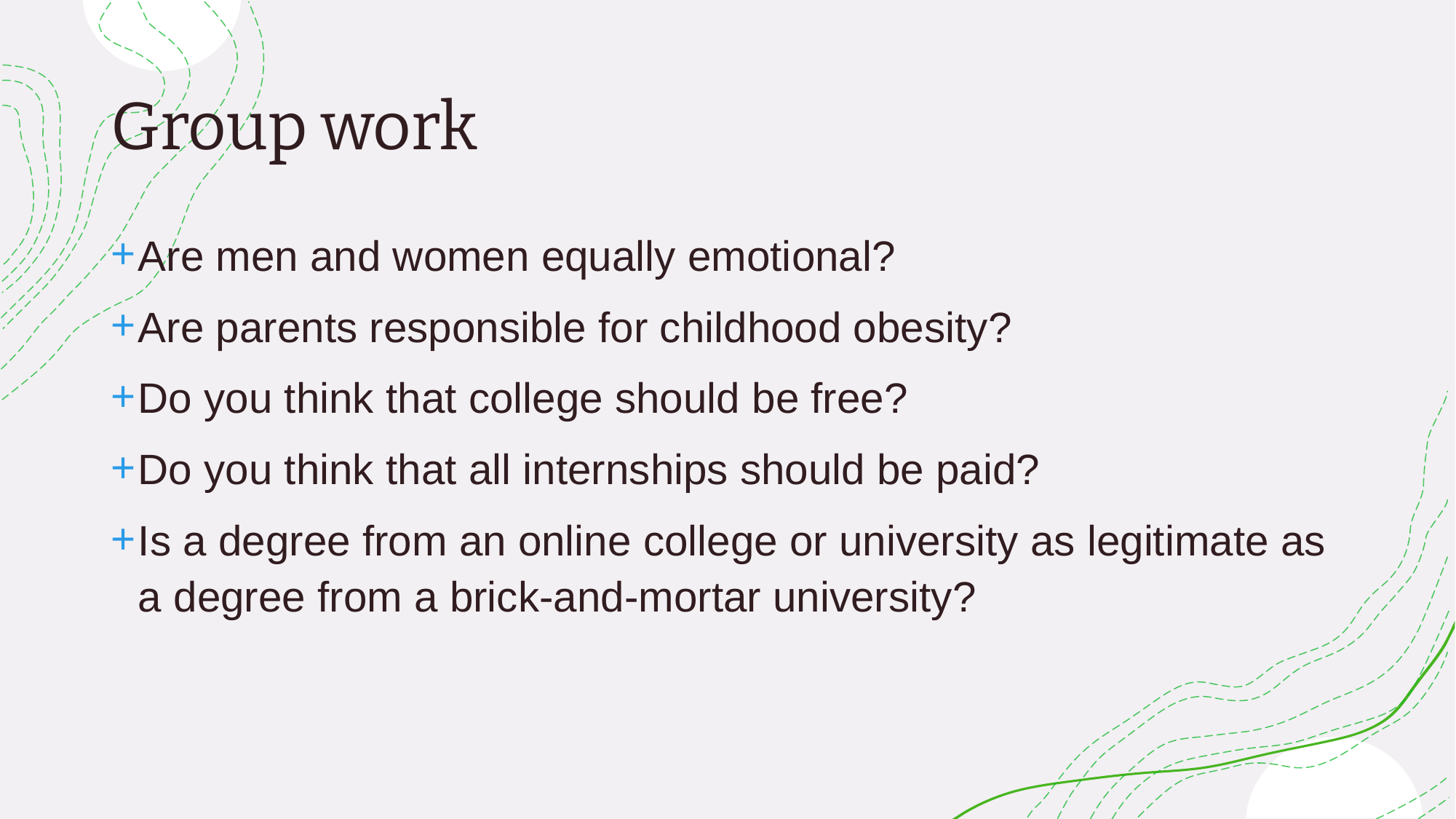

# Group work
Are men and women equally emotional?
Are parents responsible for childhood obesity?
Do you think that college should be free?
Do you think that all internships should be paid?
Is a degree from an online college or university as legitimate as a degree from a brick-and-mortar university?